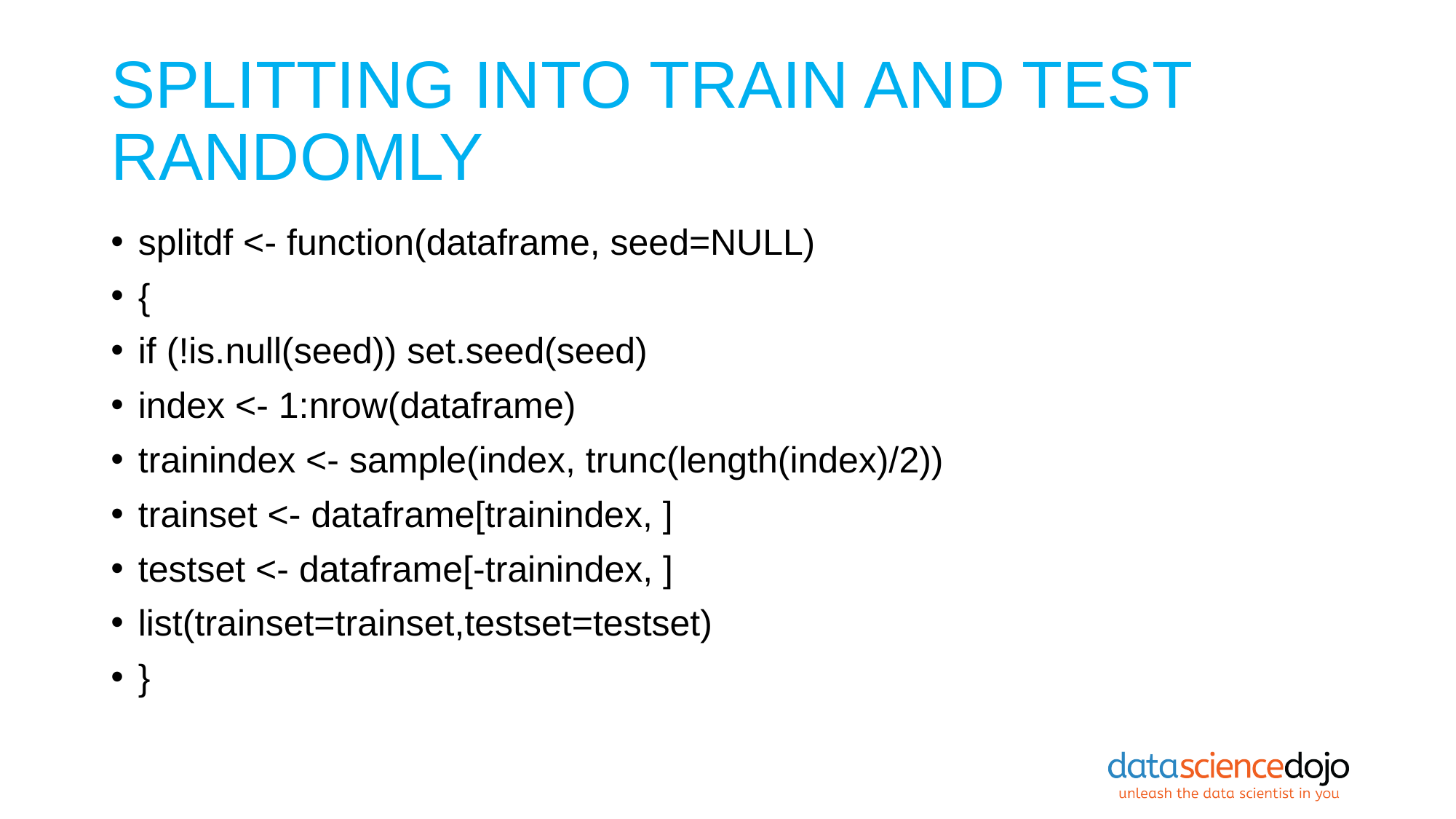

# SPLITTING INTO TRAIN AND TEST RANDOMLY
splitdf <- function(dataframe, seed=NULL)
{
if (!is.null(seed)) set.seed(seed)
index <- 1:nrow(dataframe)
trainindex <- sample(index, trunc(length(index)/2))
trainset <- dataframe[trainindex, ]
testset <- dataframe[-trainindex, ]
list(trainset=trainset,testset=testset)
}